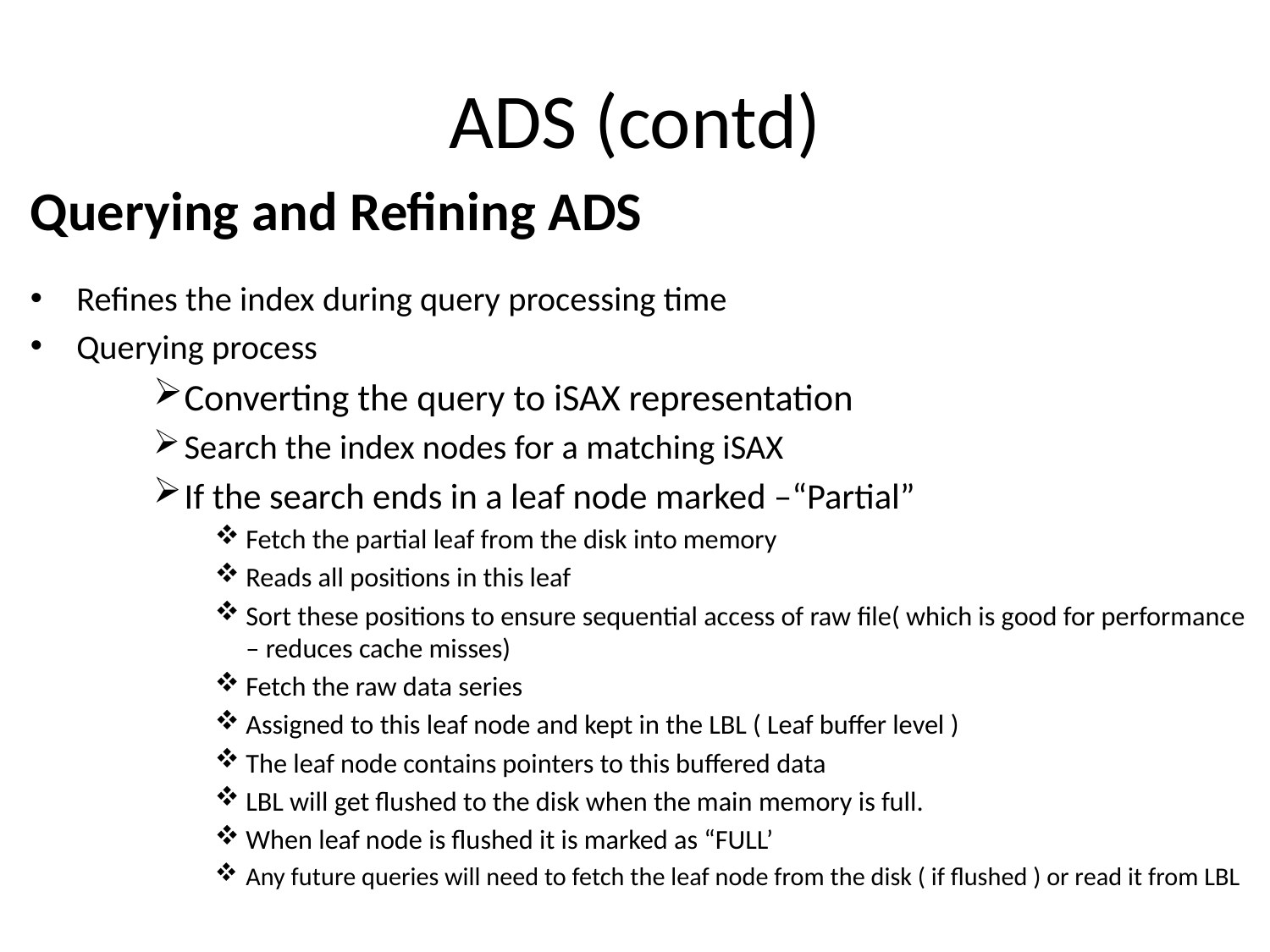

# ADS (contd)
Querying and Refining ADS

Refines the index during query processing time
Querying process
Converting the query to iSAX representation
Search the index nodes for a matching iSAX
If the search ends in a leaf node marked –“Partial”
Fetch the partial leaf from the disk into memory
Reads all positions in this leaf
Sort these positions to ensure sequential access of raw file( which is good for performance – reduces cache misses)
Fetch the raw data series
Assigned to this leaf node and kept in the LBL ( Leaf buffer level )
The leaf node contains pointers to this buffered data
LBL will get flushed to the disk when the main memory is full.
When leaf node is flushed it is marked as “FULL’
Any future queries will need to fetch the leaf node from the disk ( if flushed ) or read it from LBL